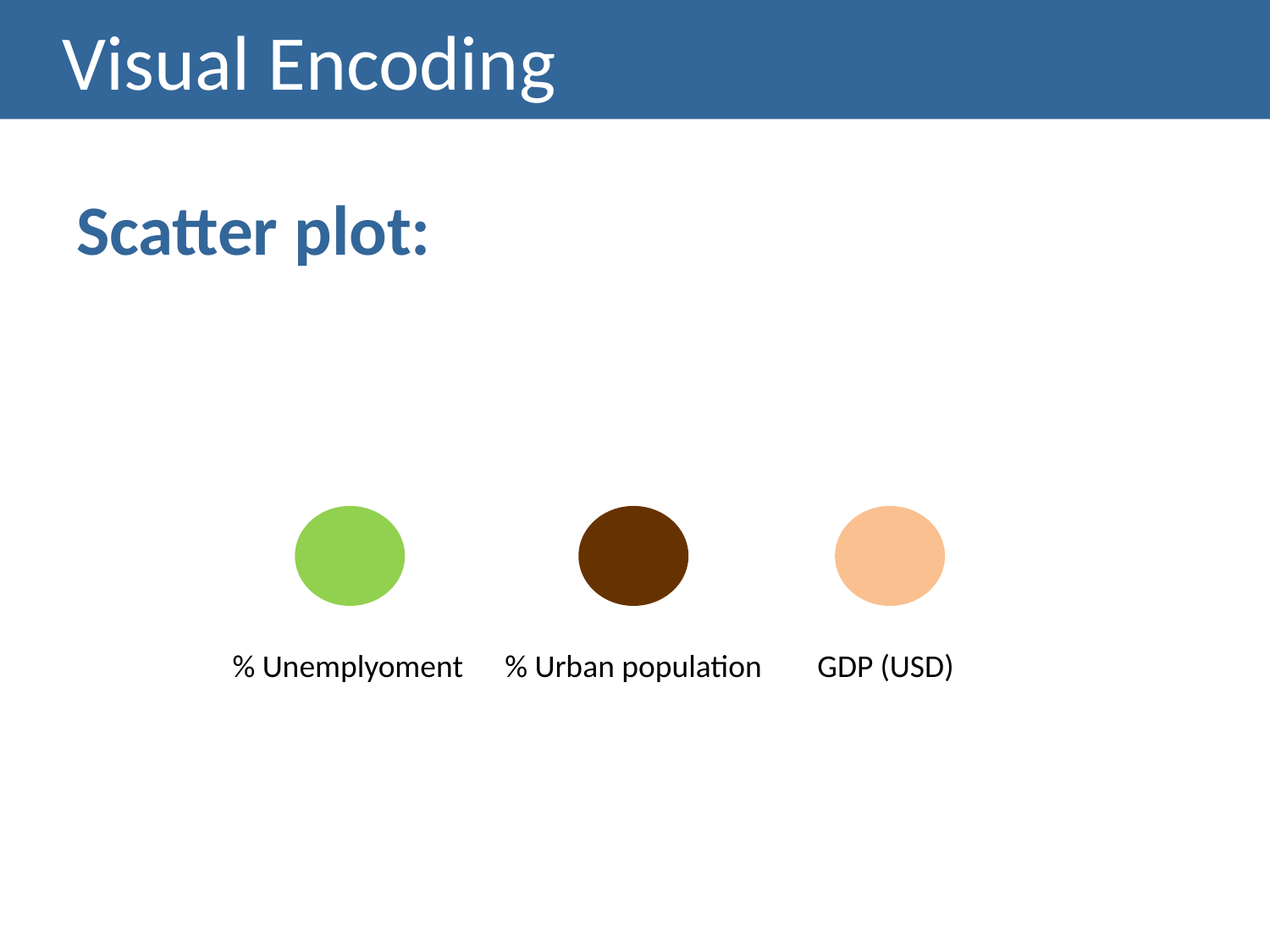

# Visual Encoding
Scatter plot:

% Unemplyoment
% Urban population
GDP (USD)